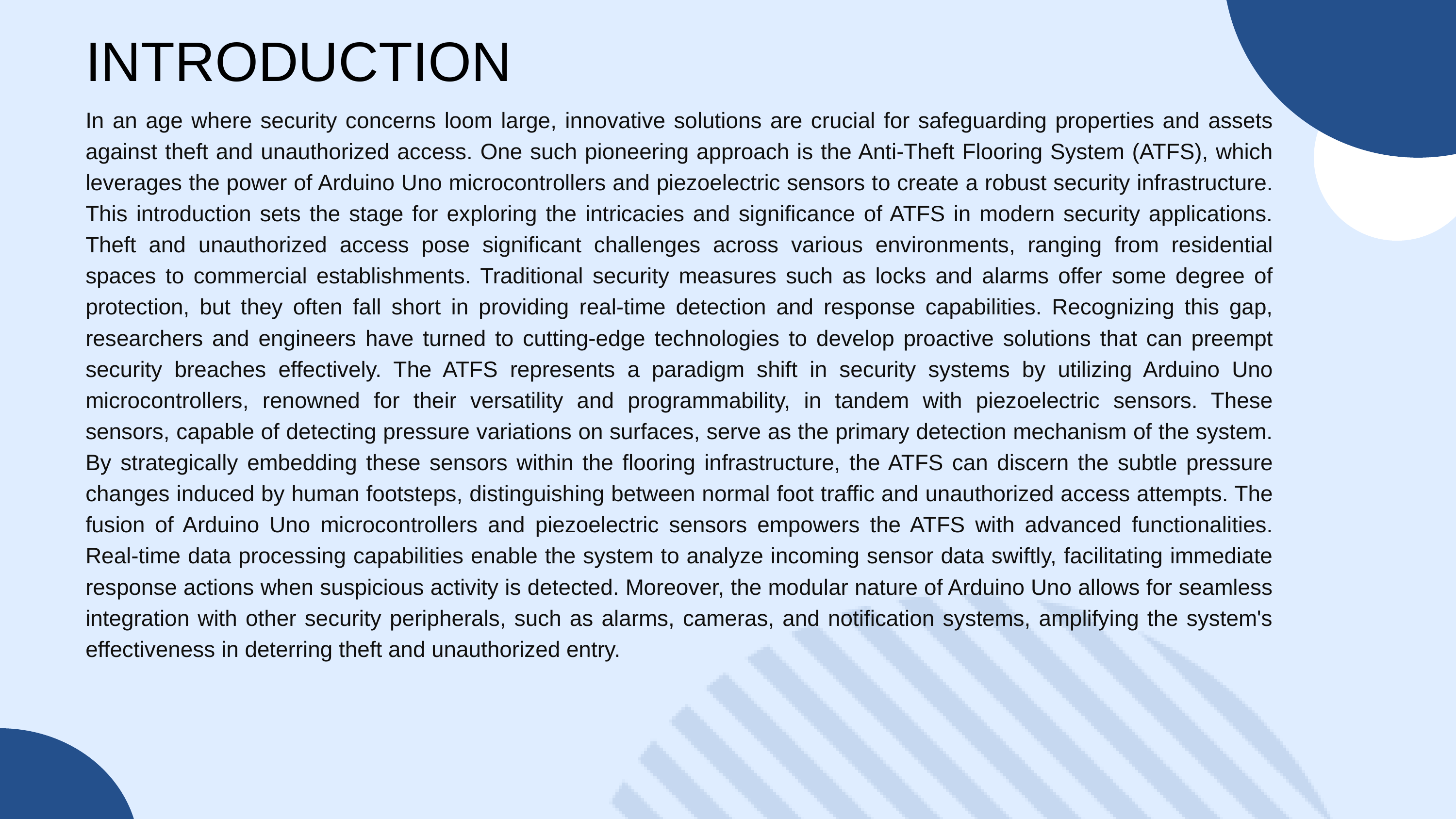

INTRODUCTION

In an age where security concerns loom large, innovative solutions are crucial for safeguarding properties and assets against theft and unauthorized access. One such pioneering approach is the Anti-Theft Flooring System (ATFS), which leverages the power of Arduino Uno microcontrollers and piezoelectric sensors to create a robust security infrastructure. This introduction sets the stage for exploring the intricacies and significance of ATFS in modern security applications. Theft and unauthorized access pose significant challenges across various environments, ranging from residential spaces to commercial establishments. Traditional security measures such as locks and alarms offer some degree of protection, but they often fall short in providing real-time detection and response capabilities. Recognizing this gap, researchers and engineers have turned to cutting-edge technologies to develop proactive solutions that can preempt security breaches effectively. The ATFS represents a paradigm shift in security systems by utilizing Arduino Uno microcontrollers, renowned for their versatility and programmability, in tandem with piezoelectric sensors. These sensors, capable of detecting pressure variations on surfaces, serve as the primary detection mechanism of the system. By strategically embedding these sensors within the flooring infrastructure, the ATFS can discern the subtle pressure changes induced by human footsteps, distinguishing between normal foot traffic and unauthorized access attempts. The fusion of Arduino Uno microcontrollers and piezoelectric sensors empowers the ATFS with advanced functionalities. Real-time data processing capabilities enable the system to analyze incoming sensor data swiftly, facilitating immediate response actions when suspicious activity is detected. Moreover, the modular nature of Arduino Uno allows for seamless integration with other security peripherals, such as alarms, cameras, and notification systems, amplifying the system's effectiveness in deterring theft and unauthorized entry.